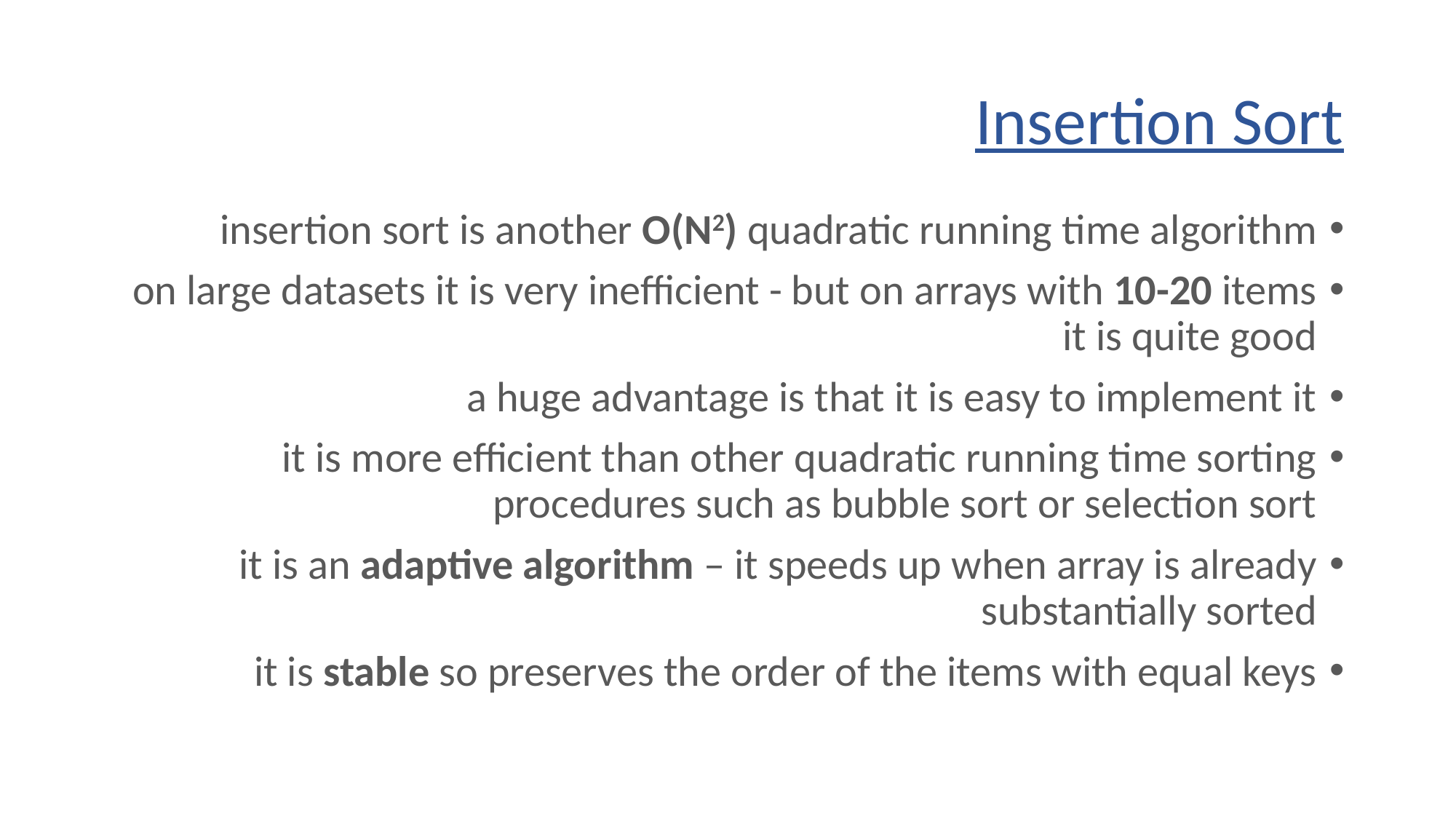

# Insertion Sort
insertion sort is another O(N2) quadratic running time algorithm
on large datasets it is very inefficient - but on arrays with 10-20 items it is quite good
a huge advantage is that it is easy to implement it
it is more efficient than other quadratic running time sorting procedures such as bubble sort or selection sort
it is an adaptive algorithm – it speeds up when array is already substantially sorted
it is stable so preserves the order of the items with equal keys